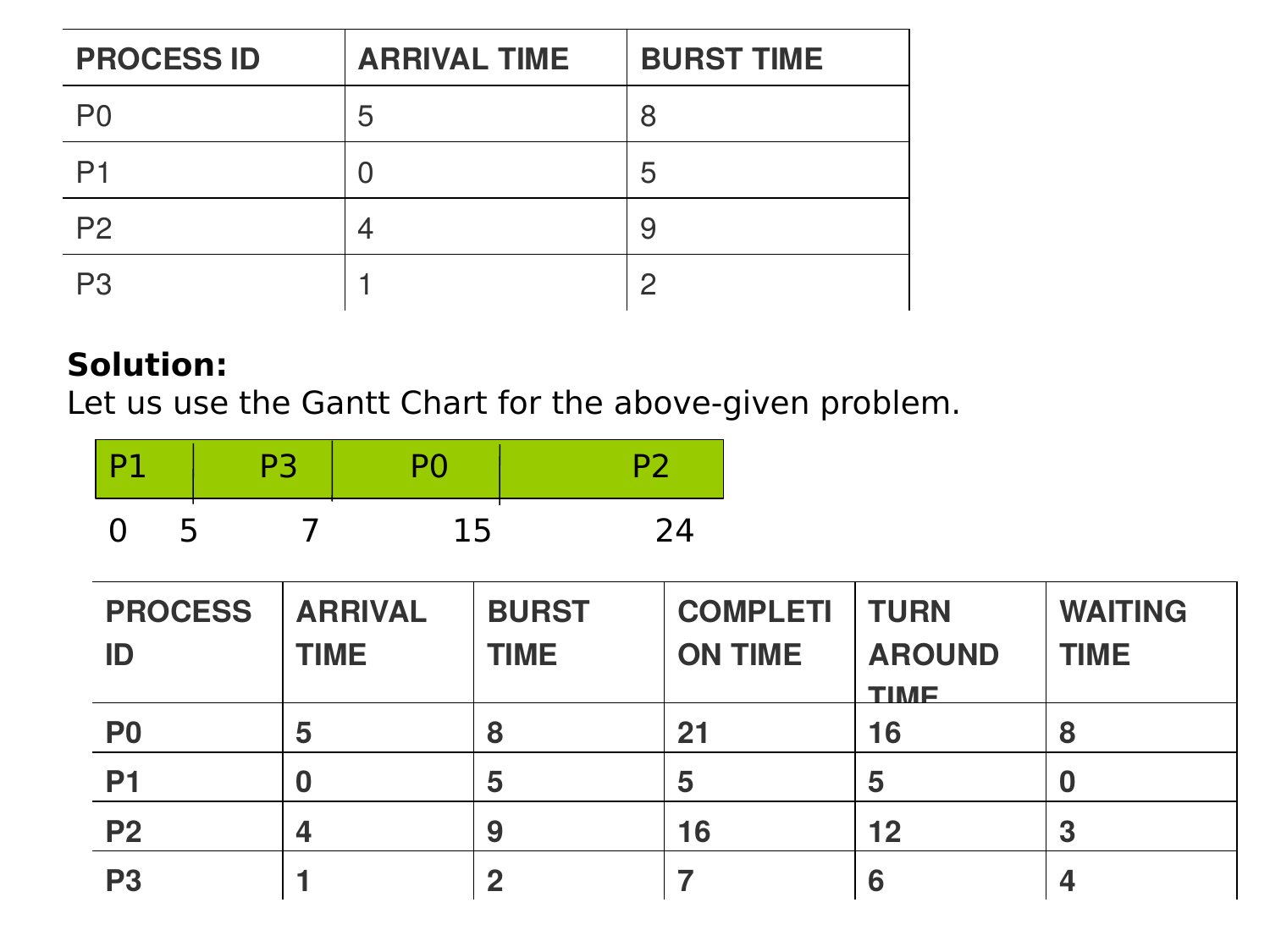

| PROCESS ID | ARRIVAL TIME | BURST TIME |
| --- | --- | --- |
| P0 | 5 | 8 |
| P1 | 0 | 5 |
| P2 | 4 | 9 |
| P3 | 1 | 2 |
Solution:
Let us use the Gantt Chart for the above-given problem.
P1           P3           P0                  P2
0     5          7             15                24
| PROCESS ID | ARRIVAL TIME | BURST TIME | COMPLETION TIME | TURN AROUND TIME | WAITING TIME |
| --- | --- | --- | --- | --- | --- |
| P0 | 5 | 8 | 21 | 16 | 8 |
| P1 | 0 | 5 | 5 | 5 | 0 |
| P2 | 4 | 9 | 16 | 12 | 3 |
| P3 | 1 | 2 | 7 | 6 | 4 |